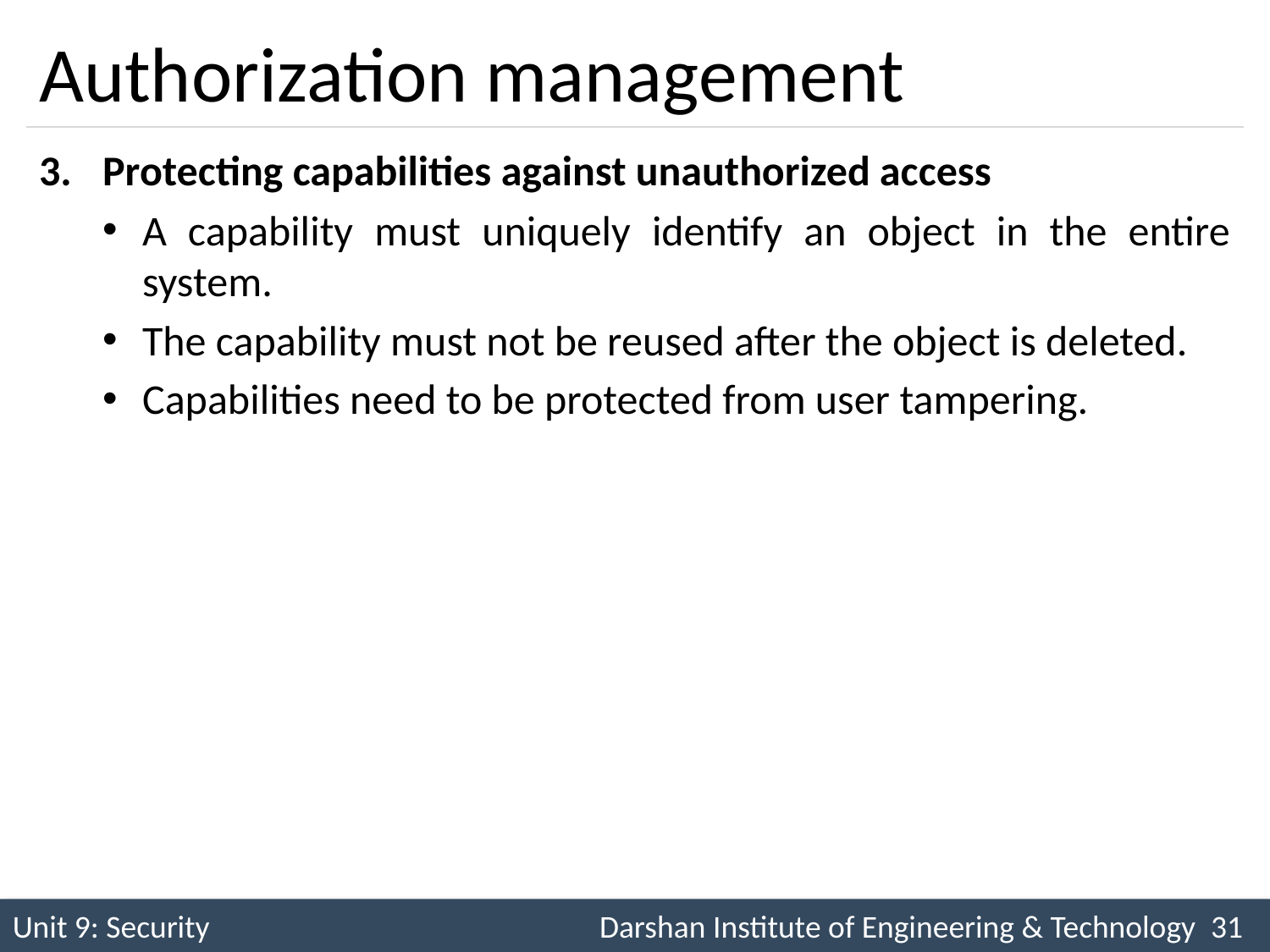

# Authorization management
Protecting capabilities against unauthorized access
A capability must uniquely identify an object in the entire system.
The capability must not be reused after the object is deleted.
Capabilities need to be protected from user tampering.